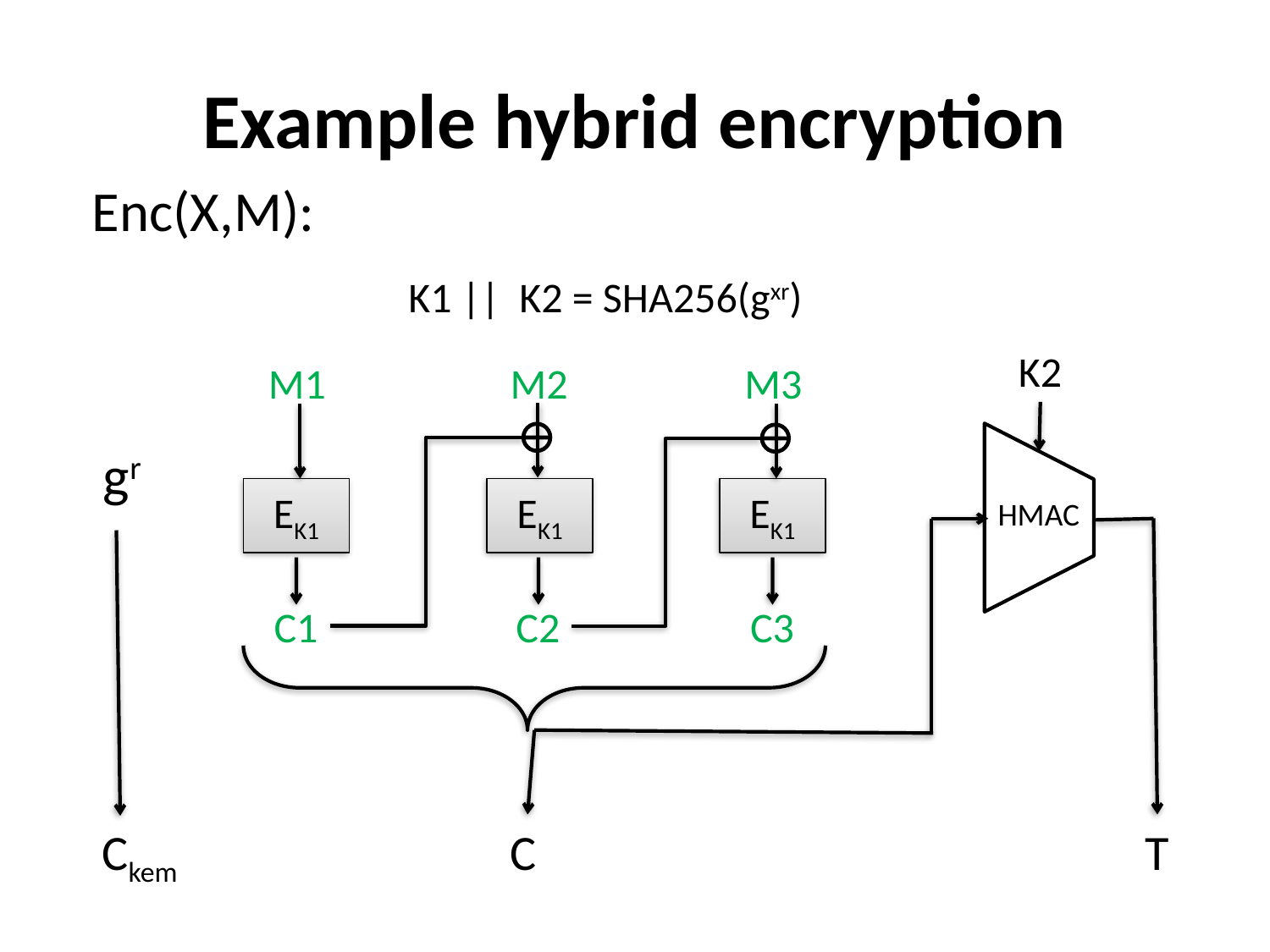

# Example hybrid encryption
Enc(X,M):
K1 ||  K2 = SHA256(gxr)
K2
M1
M2
M3

gr

EK1
EK1
EK1
HMAC
C1
C2
C3
Ckem
C
T